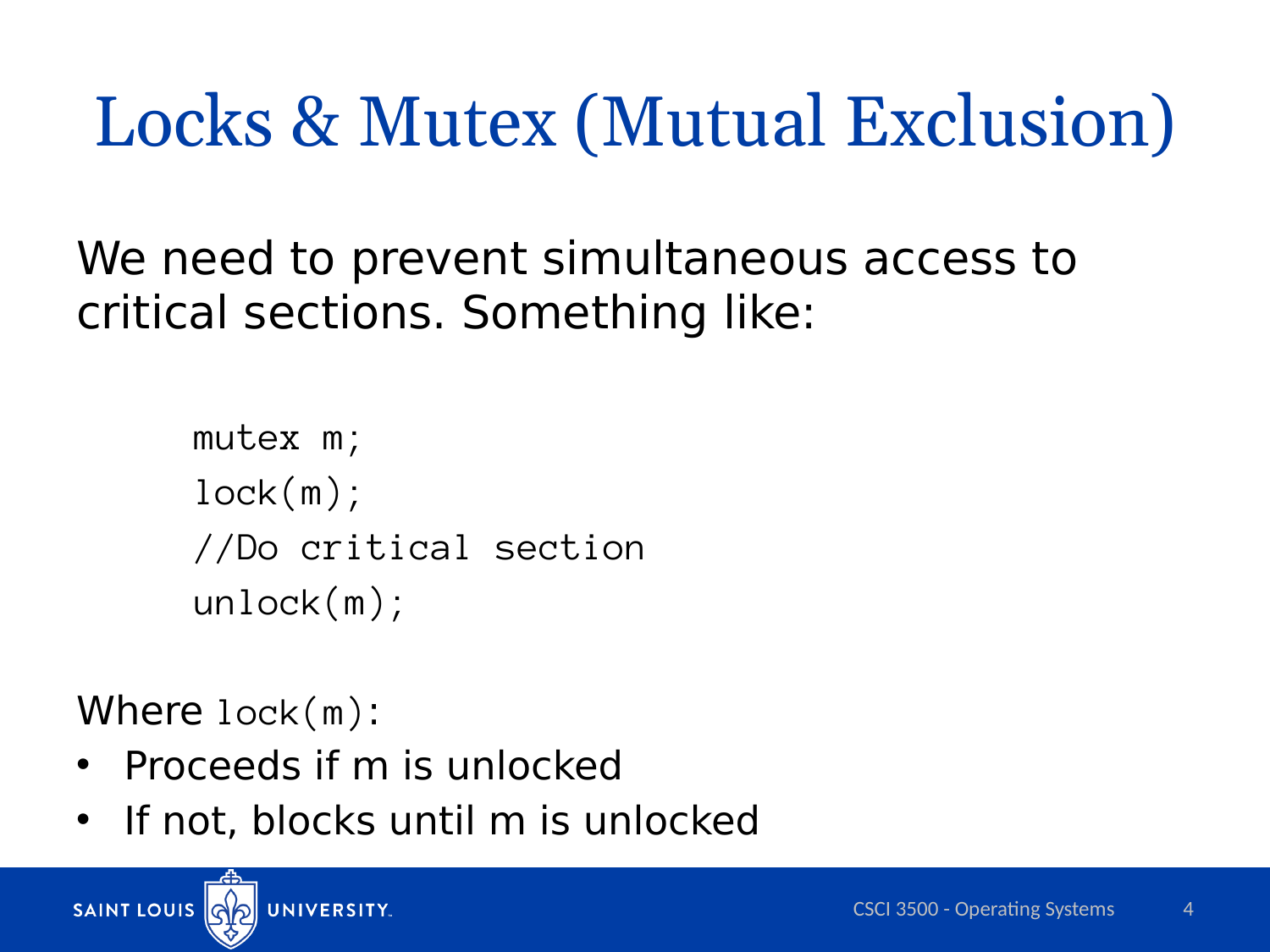

# Locks & Mutex (Mutual Exclusion)
We need to prevent simultaneous access to critical sections. Something like:

		mutex m;
		lock(m);
			//Do critical section
		unlock(m);

Where lock(m):
Proceeds if m is unlocked
If not, blocks until m is unlocked

CSCI 3500 - Operating Systems
4